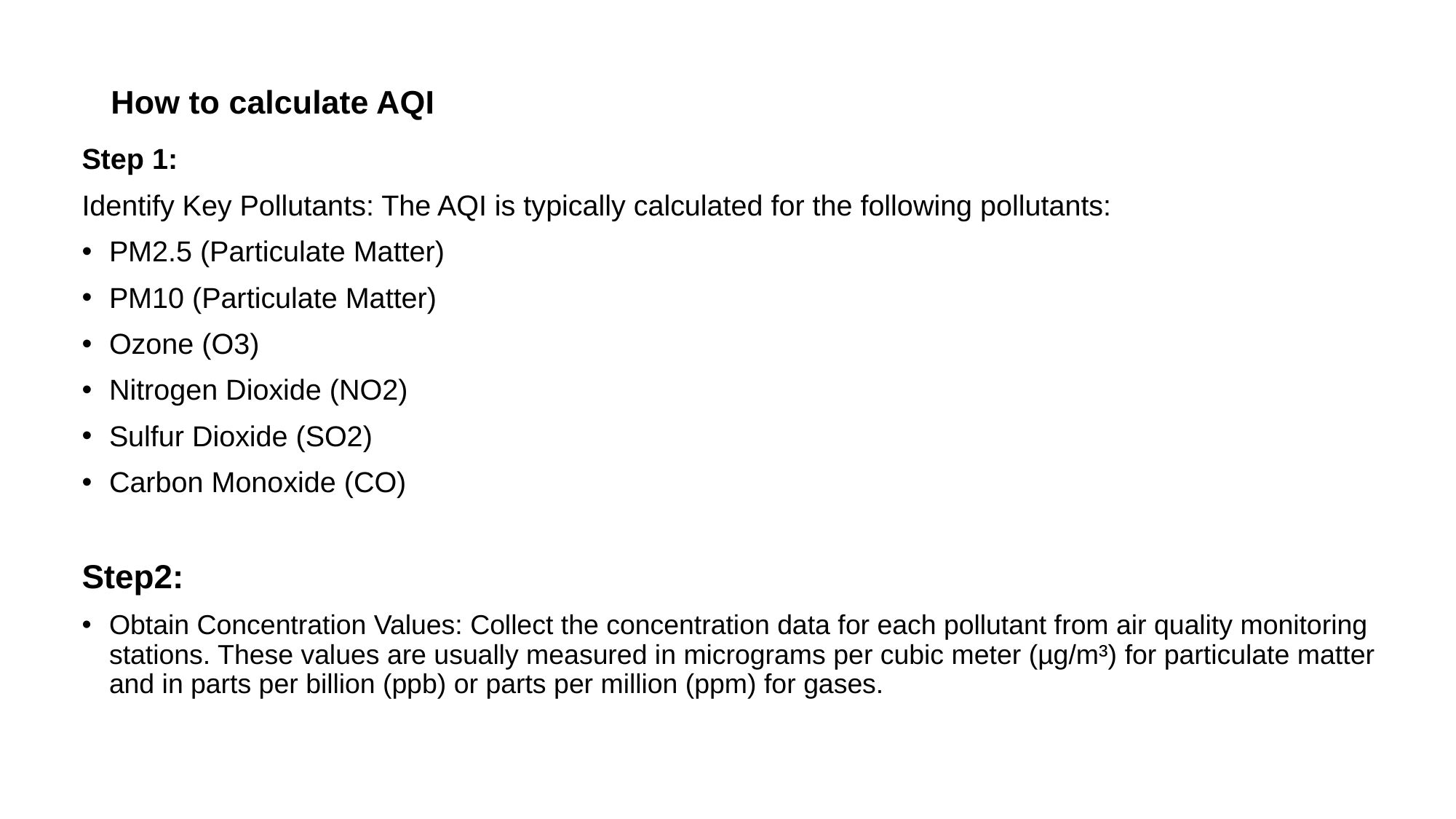

# How to calculate AQI
Step 1:
Identify Key Pollutants: The AQI is typically calculated for the following pollutants:
PM2.5 (Particulate Matter)
PM10 (Particulate Matter)
Ozone (O3)
Nitrogen Dioxide (NO2)
Sulfur Dioxide (SO2)
Carbon Monoxide (CO)
Step2:
Obtain Concentration Values: Collect the concentration data for each pollutant from air quality monitoring stations. These values are usually measured in micrograms per cubic meter (µg/m³) for particulate matter and in parts per billion (ppb) or parts per million (ppm) for gases.